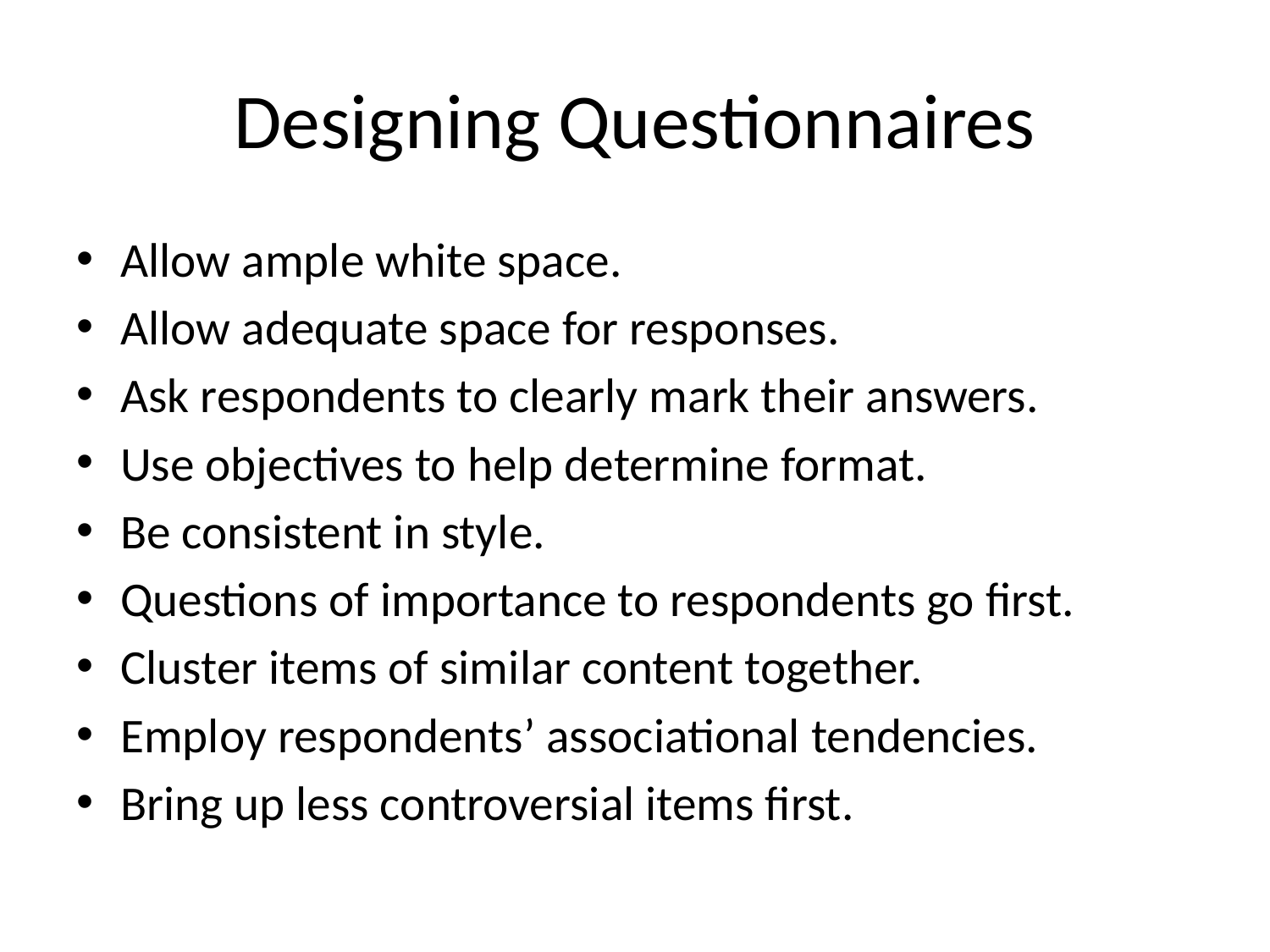

# Designing Questionnaires
Allow ample white space.
Allow adequate space for responses.
Ask respondents to clearly mark their answers.
Use objectives to help determine format.
Be consistent in style.
Questions of importance to respondents go first.
Cluster items of similar content together.
Employ respondents’ associational tendencies.
Bring up less controversial items first.